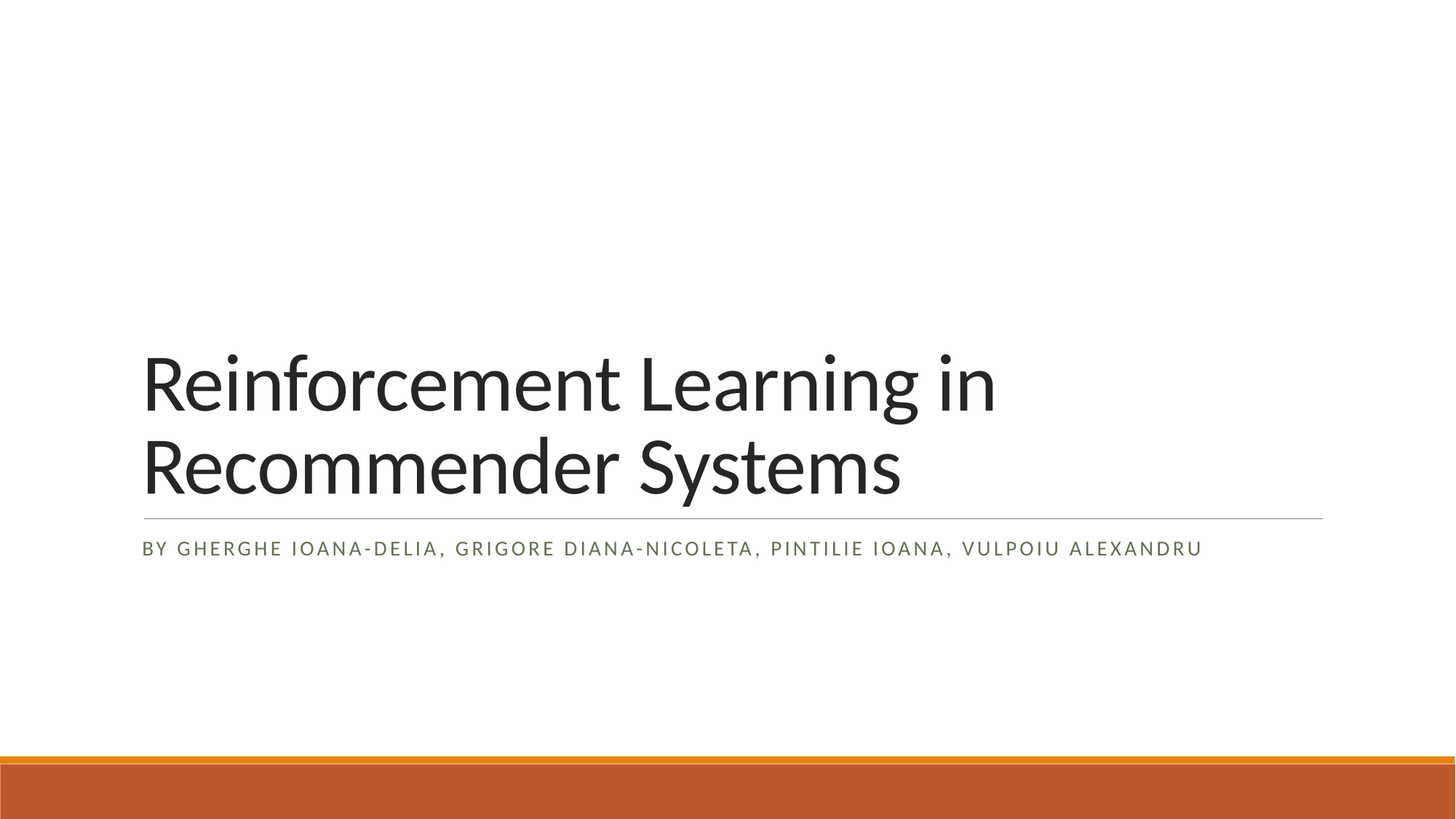

# Reinforcement Learning in Recommender Systems
By Gherghe Ioana-Delia, Grigore Diana-Nicoleta, Pintilie Ioana, Vulpoiu Alexandru